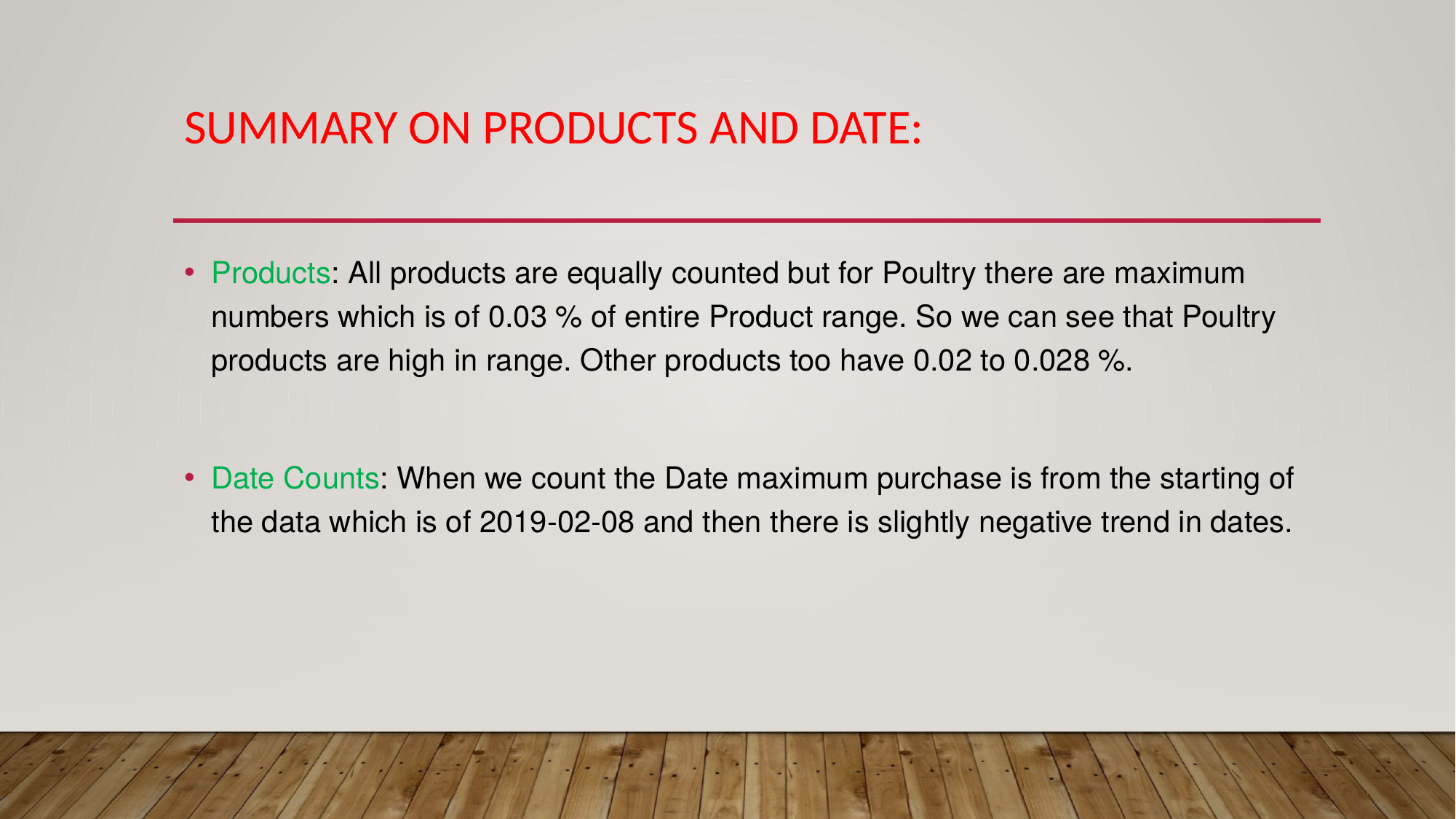

# Summary on products and date:
Products: All products are equally counted but for Poultry there are maximum numbers which is of 0.03 % of entire Product range. So we can see that Poultry products are high in range. Other products too have 0.02 to 0.028 %.

Date Counts: When we count the Date maximum purchase is from the starting of the data which is of 2019-02-08 and then there is slightly negative trend in dates.